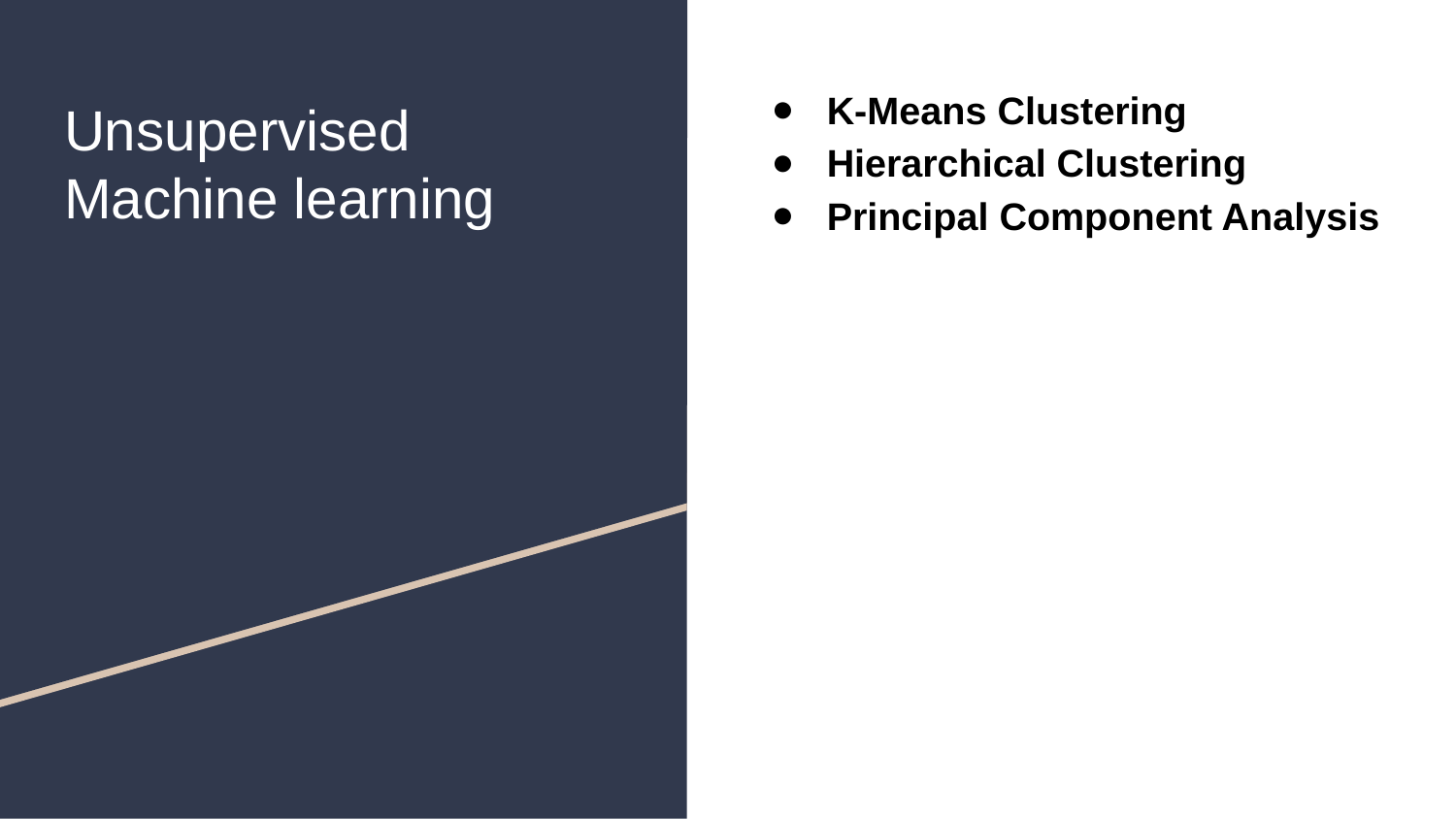

K-Means Clustering
Hierarchical Clustering
Principal Component Analysis

# Unsupervised Machine learning